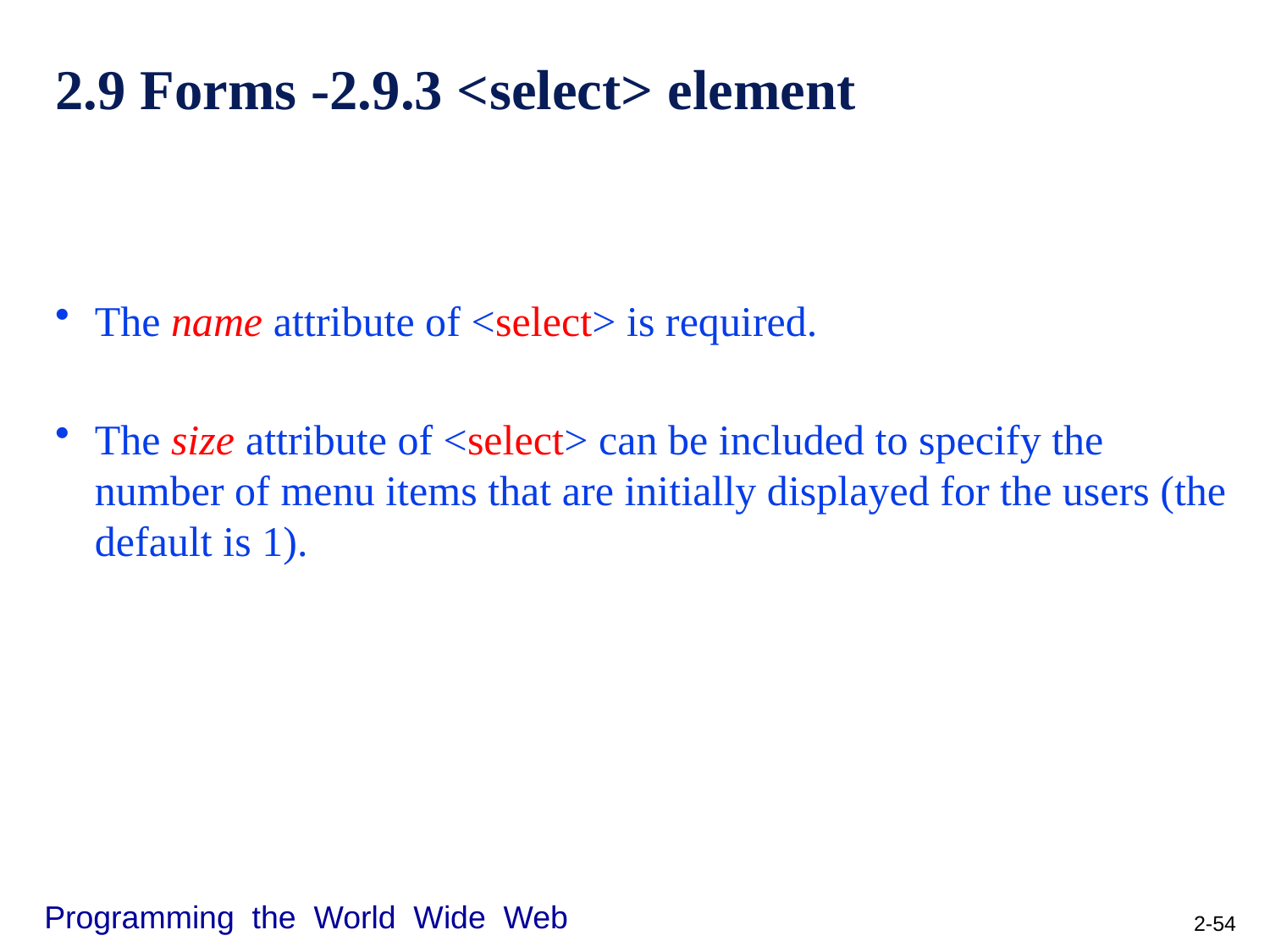

# 2.9 Forms -2.9.3 <select> element

The name attribute of <select> is required.

The size attribute of <select> can be included to specify the number of menu items that are initially displayed for the users (the default is 1).